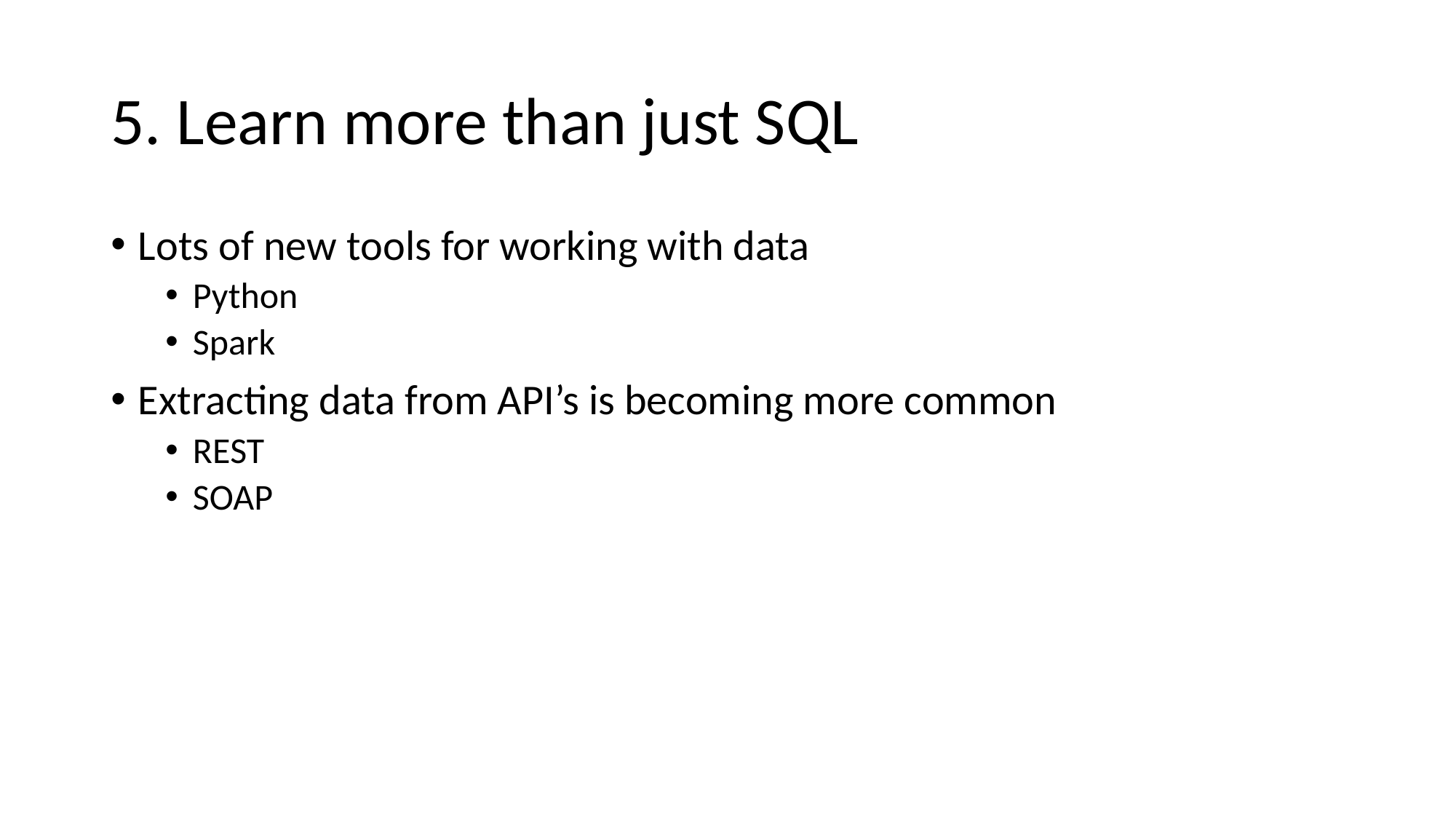

# 5. Learn more than just SQL
Lots of new tools for working with data
Python
Spark
Extracting data from API’s is becoming more common
REST
SOAP